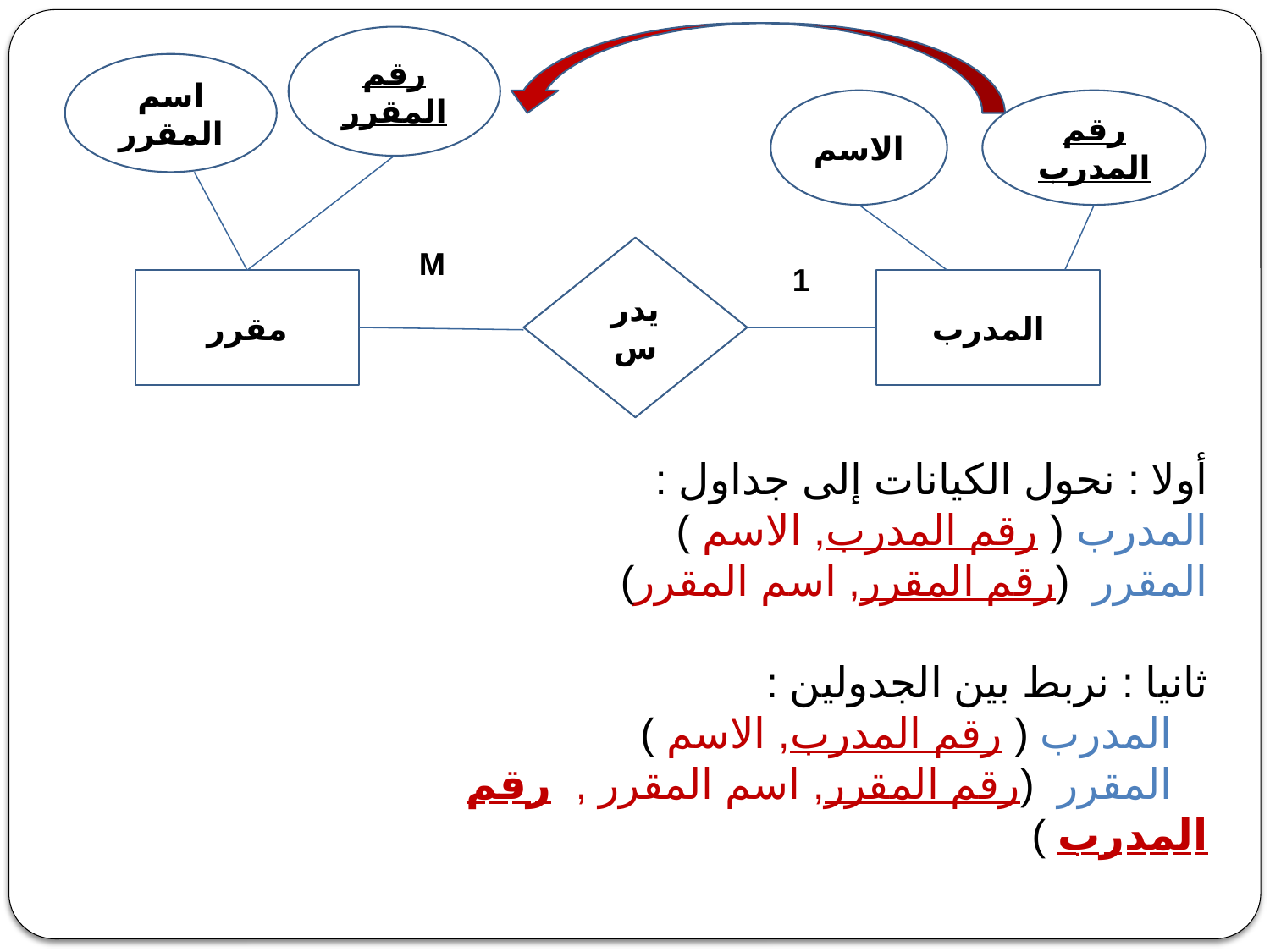

رقم المقرر
اسم المقرر
رقم المدرب
يدرس
مقرر
المدرب
الاسم
M
1
أولا : نحول الكيانات إلى جداول :
المدرب ( رقم المدرب, الاسم )
المقرر  (رقم المقرر, اسم المقرر)

ثانيا : نربط بين الجدولين :
   المدرب ( رقم المدرب, الاسم )
   المقرر  (رقم المقرر, اسم المقرر ,  رقم المدرب )